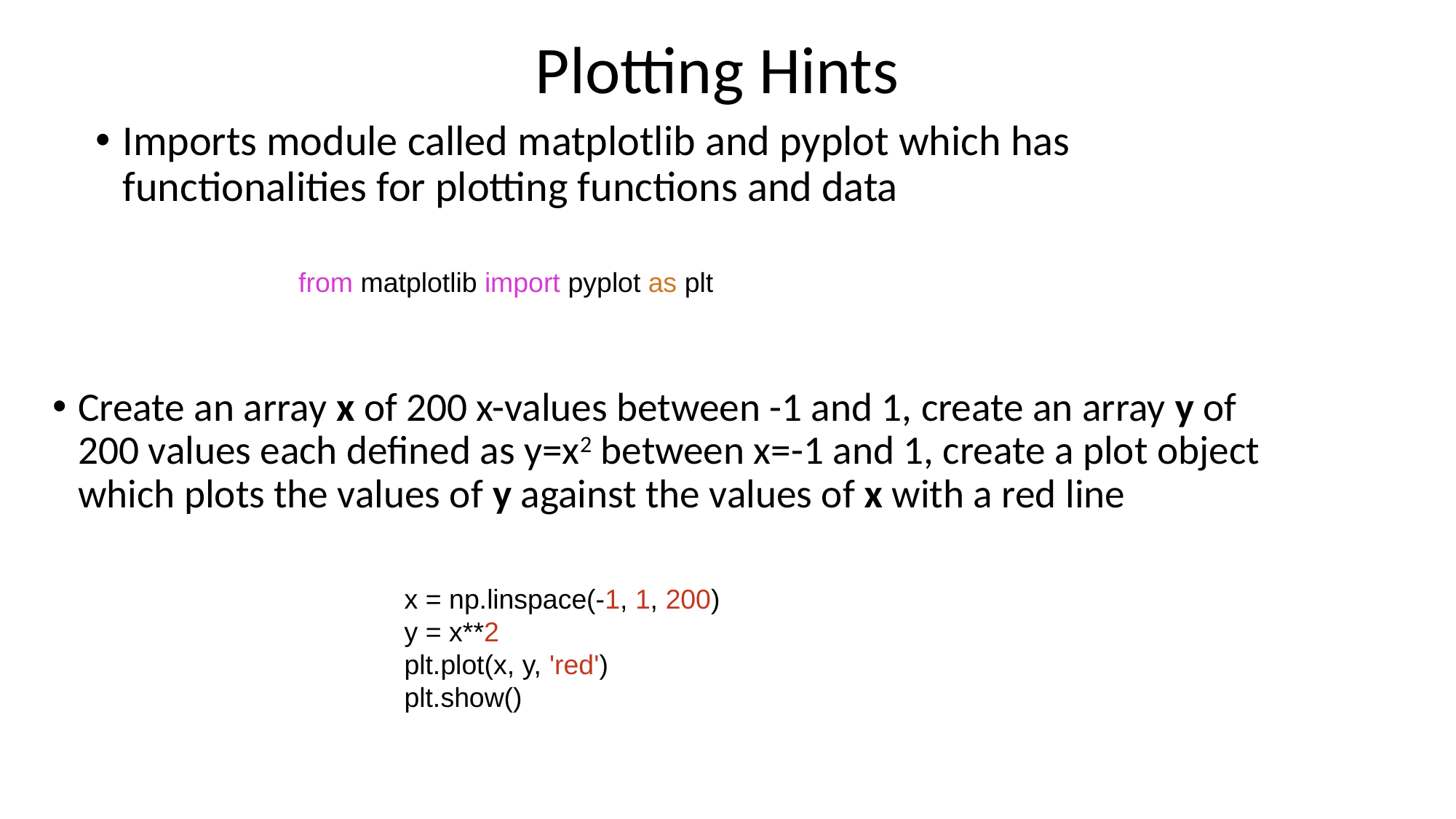

# Plotting Hints
Imports module called matplotlib and pyplot which has functionalities for plotting functions and data

from matplotlib import pyplot as plt
Create an array x of 200 x-values between -1 and 1, create an array y of 200 values each defined as y=x2 between x=-1 and 1, create a plot object which plots the values of y against the values of x with a red line

x = np.linspace(-1, 1, 200)
y = x**2
plt.plot(x, y, 'red')
plt.show()